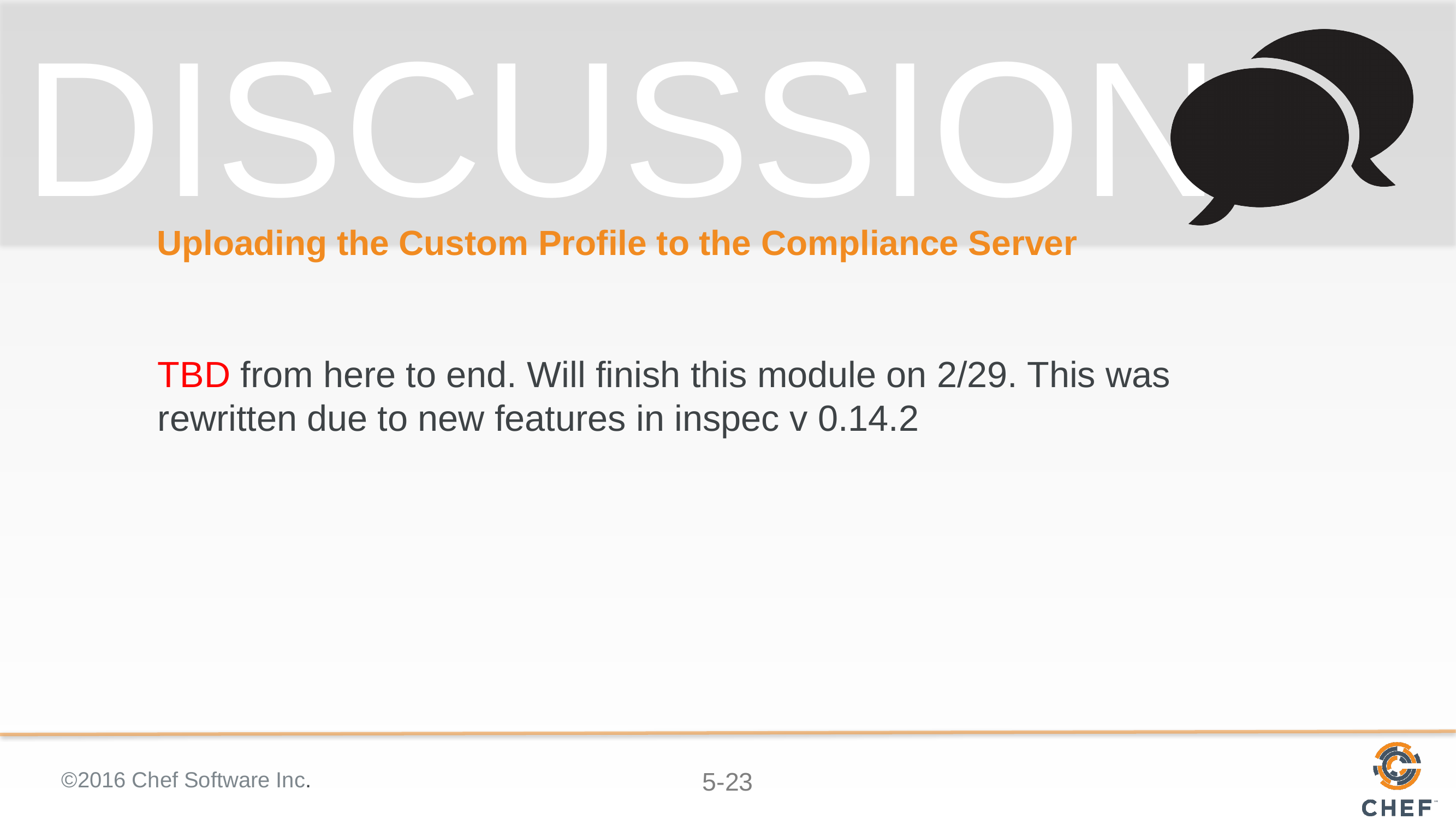

# Uploading the Custom Profile to the Compliance Server
TBD from here to end. Will finish this module on 2/29. This was rewritten due to new features in inspec v 0.14.2